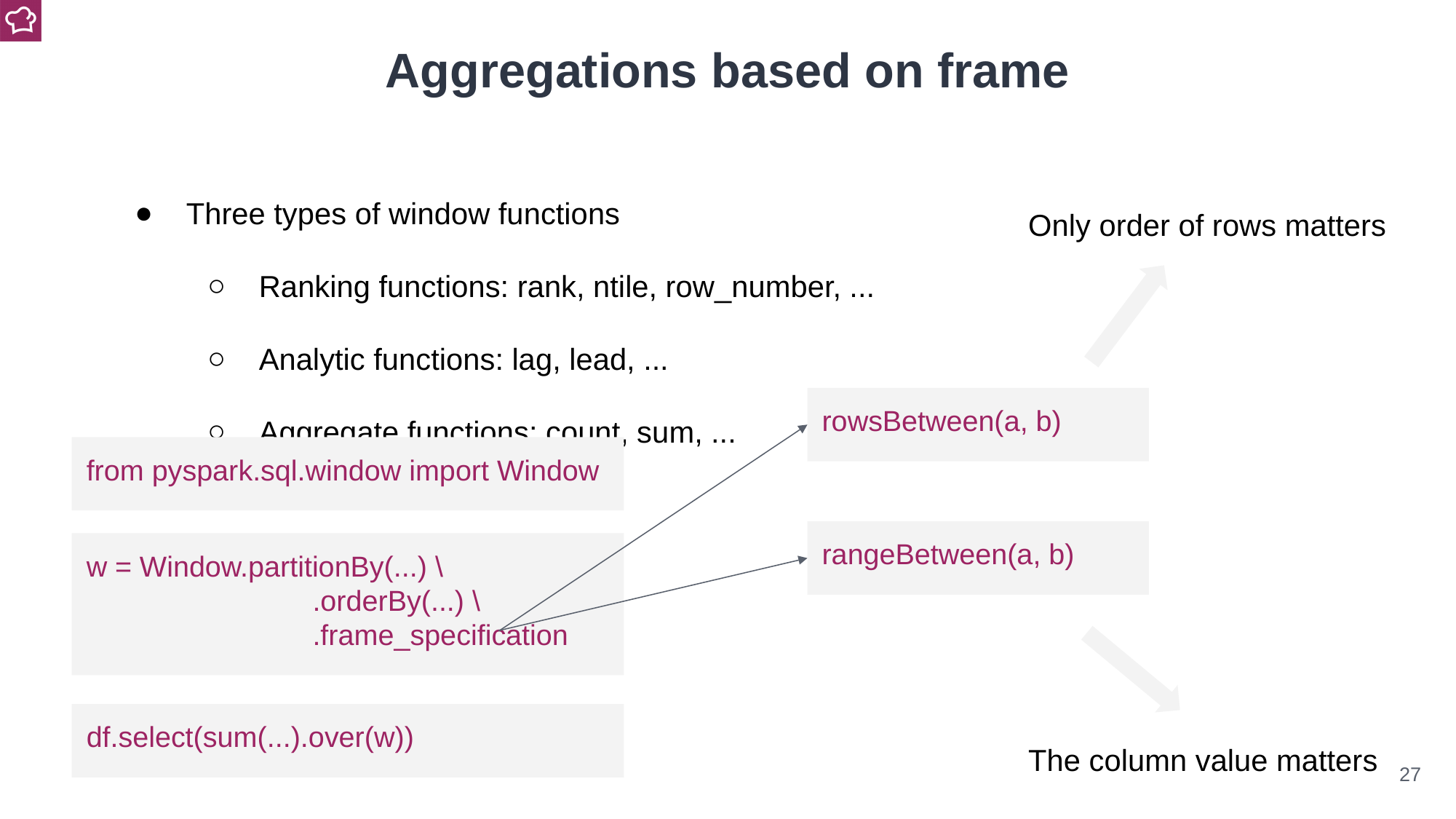

Aggregations based on frame
Three types of window functions
Ranking functions: rank, ntile, row_number, ...
Analytic functions: lag, lead, ...
Aggregate functions: count, sum, ...
Only order of rows matters

rowsBetween(a, b)
from pyspark.sql.window import Window
rangeBetween(a, b)
w = Window.partitionBy(...) \
		 .orderBy(...) \
		 .frame_specification

df.select(sum(...).over(w))
The column value matters
27